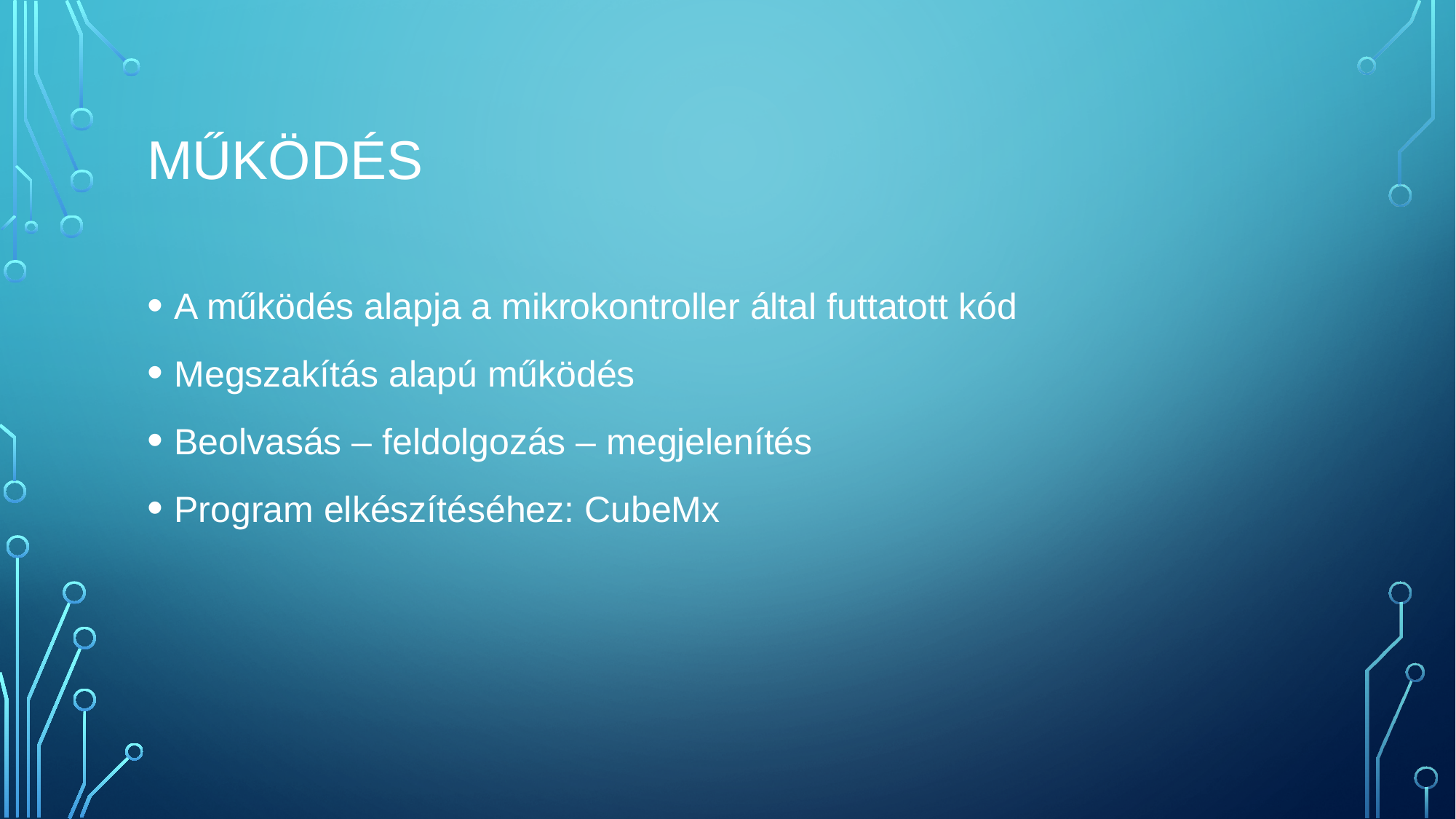

# Működés
A működés alapja a mikrokontroller által futtatott kód
Megszakítás alapú működés
Beolvasás – feldolgozás – megjelenítés
Program elkészítéséhez: CubeMx